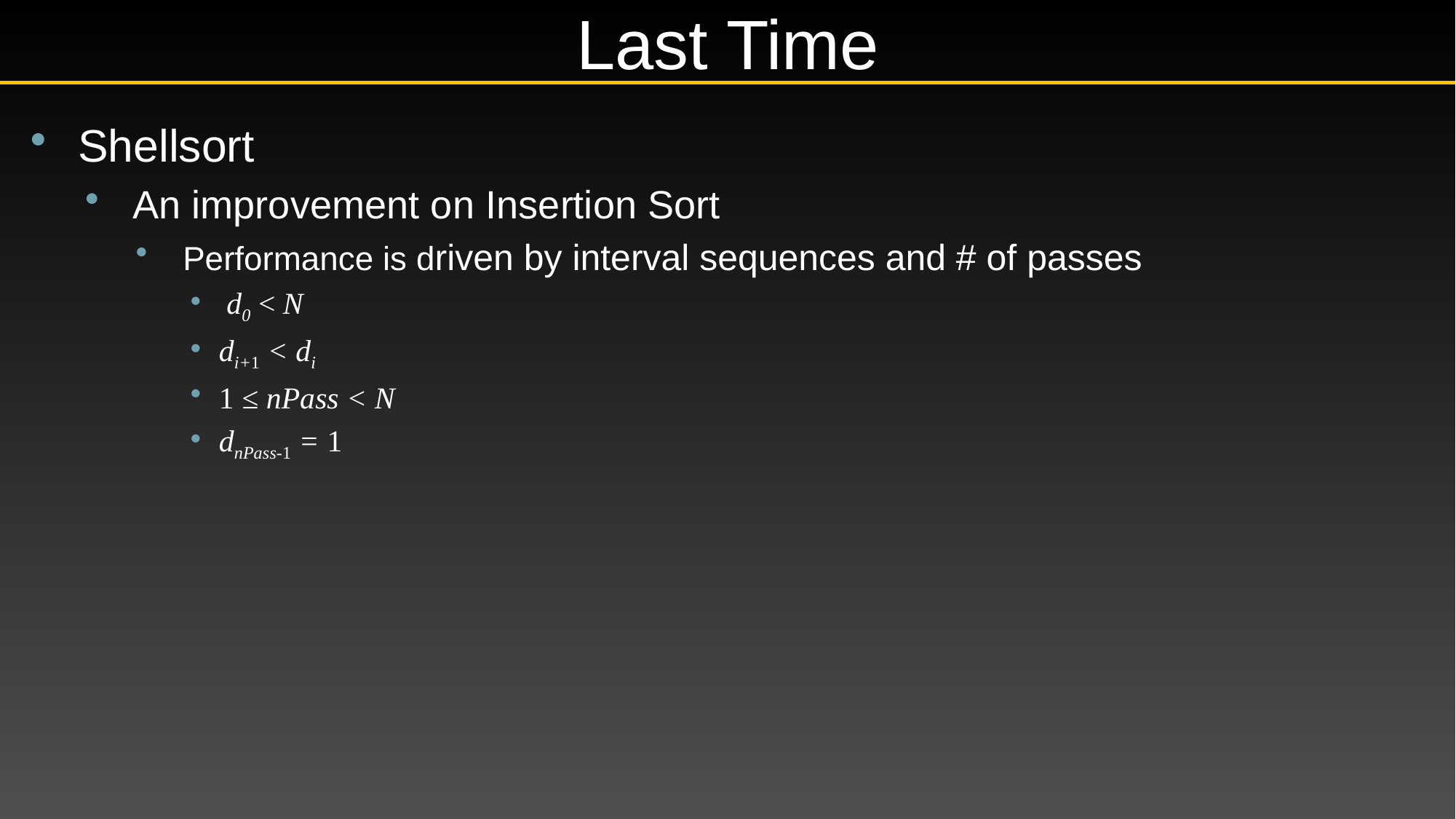

# Last Time
Shellsort
An improvement on Insertion Sort
  Performance is driven by interval sequences and # of passes
 d0 < N
di+1 < di
1 ≤ nPass < N
dnPass-1 = 1